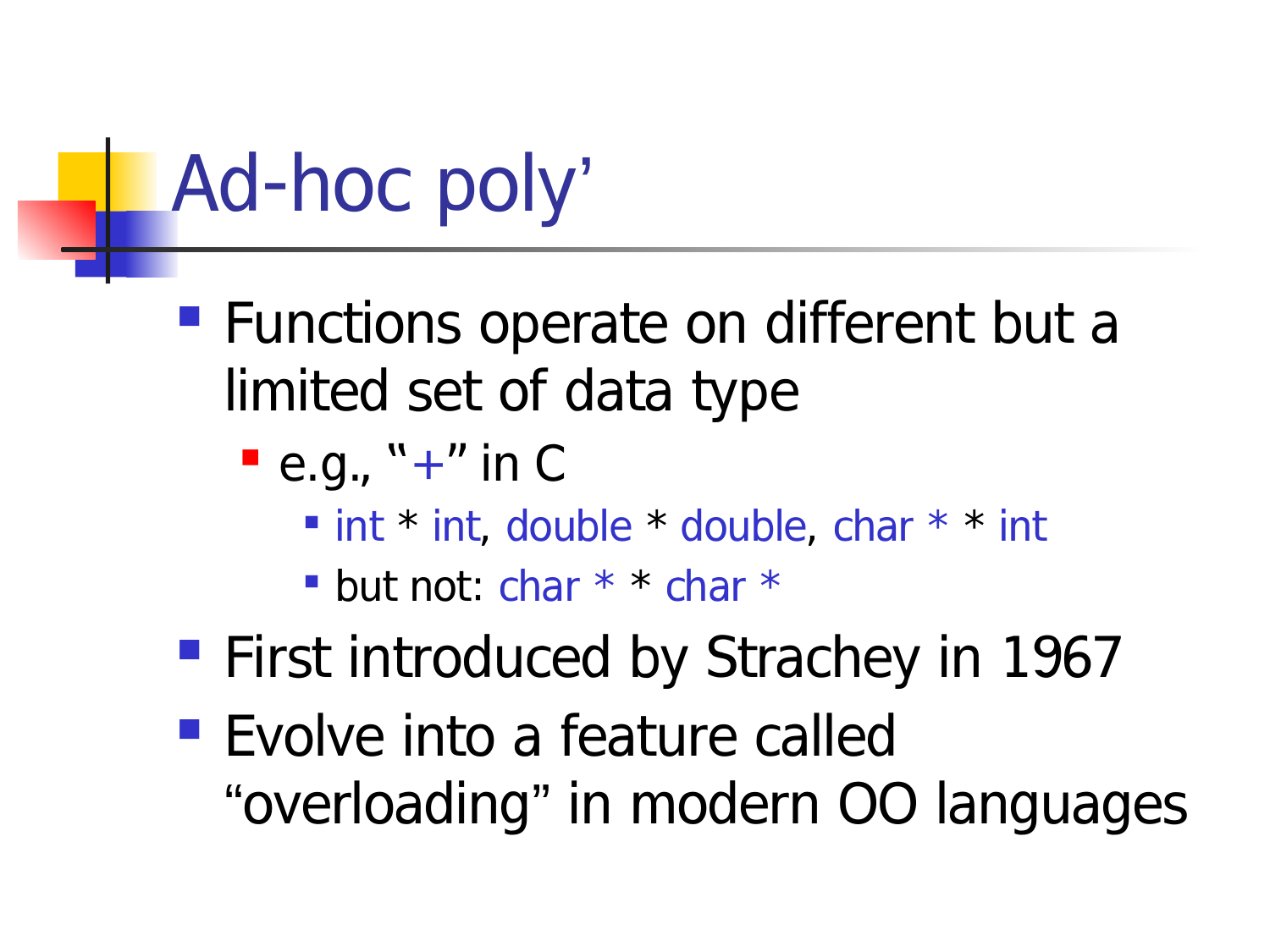

# Ad-hoc poly’
Functions operate on different but a limited set of data type
e.g., “+” in C
int * int, double * double, char * * int
but not: char * * char *
First introduced by Strachey in 1967
Evolve into a feature called “overloading” in modern OO languages